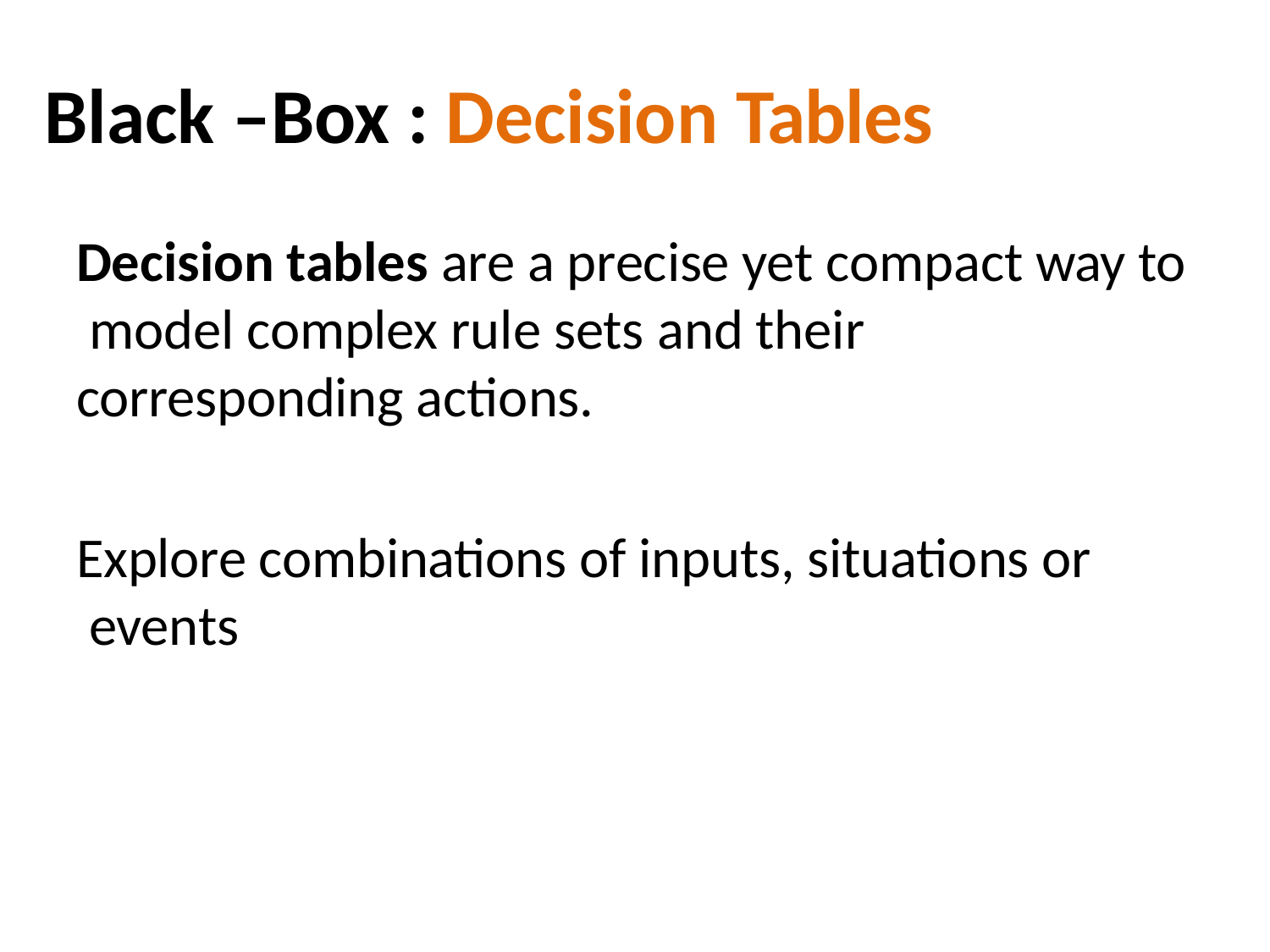

# Black –Box : Decision Tables
Decision tables are a precise yet compact way to  model complex rule sets and their  corresponding actions.

Explore combinations of inputs, situations or  events